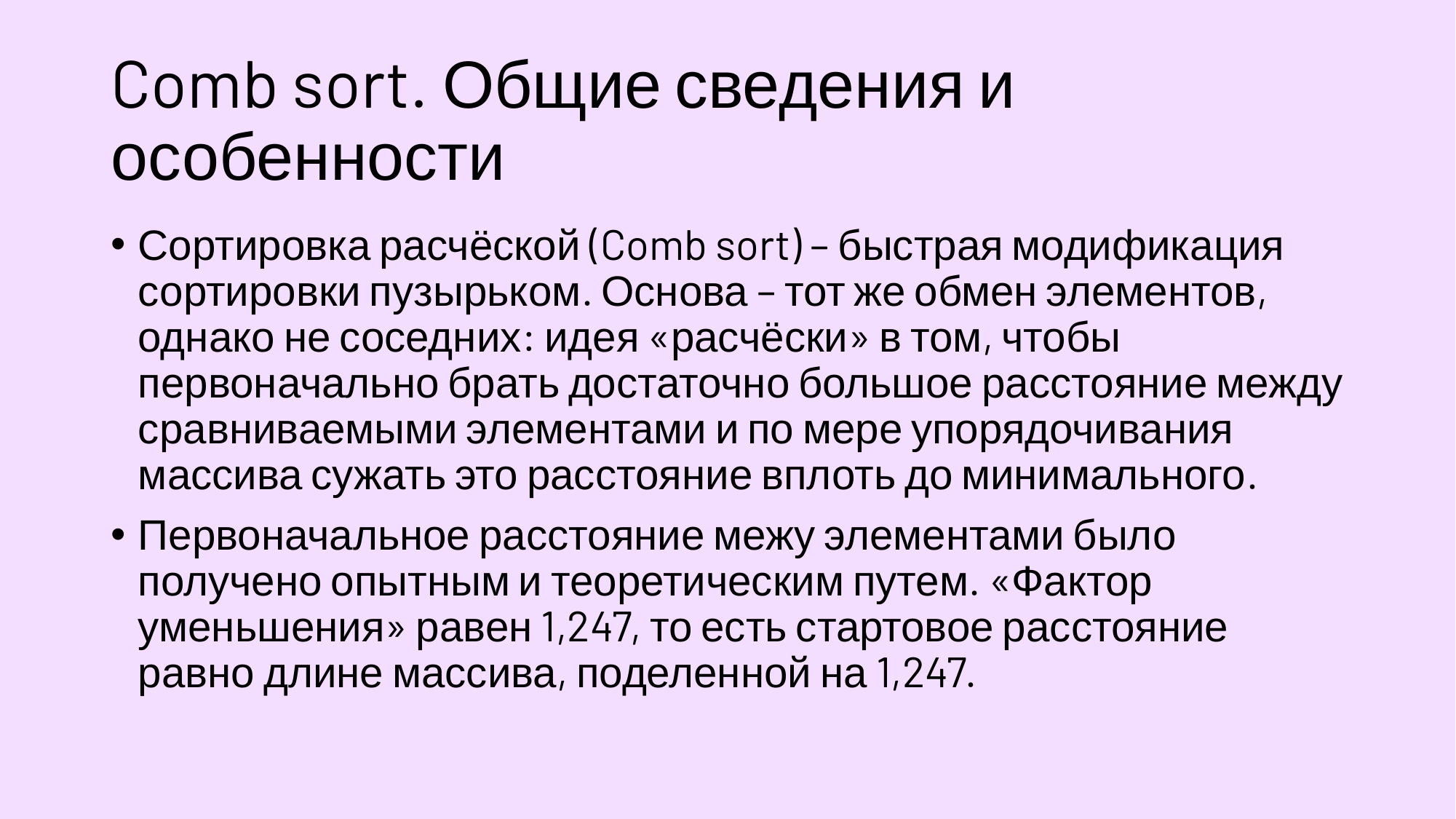

# Comb sort. Общие сведения и особенности
Сортировка расчёской (Comb sort) – быстрая модификация сортировки пузырьком. Основа – тот же обмен элементов, однако не соседних: идея «расчёски» в том, чтобы первоначально брать достаточно большое расстояние между сравниваемыми элементами и по мере упорядочивания массива сужать это расстояние вплоть до минимального.
Первоначальное расстояние межу элементами было получено опытным и теоретическим путем. «Фактор уменьшения» равен 1,247, то есть стартовое расстояние равно длине массива, поделенной на 1,247.